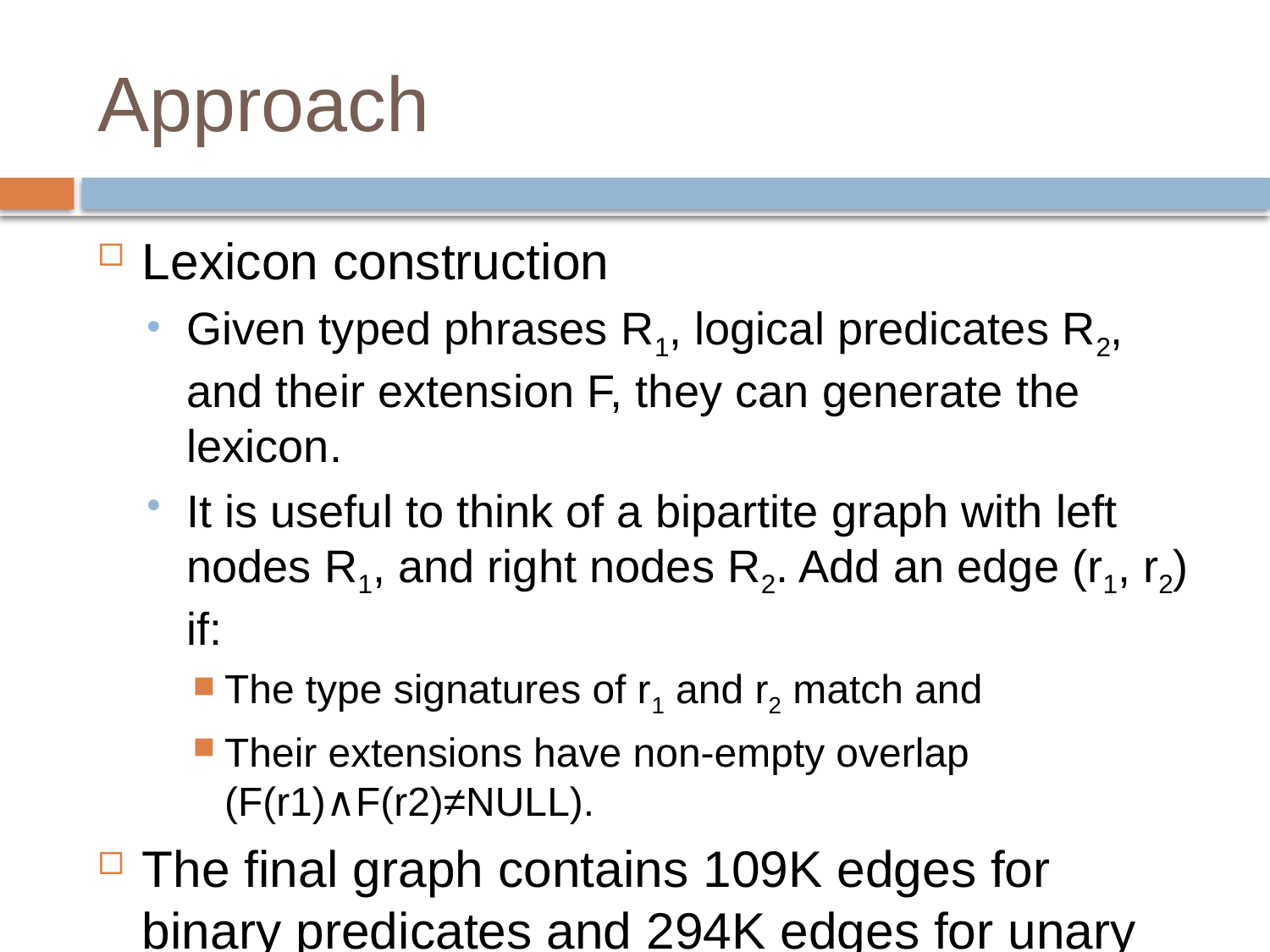

# Approach
Lexicon construction
Given typed phrases R1, logical predicates R2, and their extension F, they can generate the lexicon.
It is useful to think of a bipartite graph with left nodes R1, and right nodes R2. Add an edge (r1, r2) if:
The type signatures of r1 and r2 match and
Their extensions have non-empty overlap (F(r1)∧F(r2)≠NULL).
The final graph contains 109K edges for binary predicates and 294K edges for unary predicates.